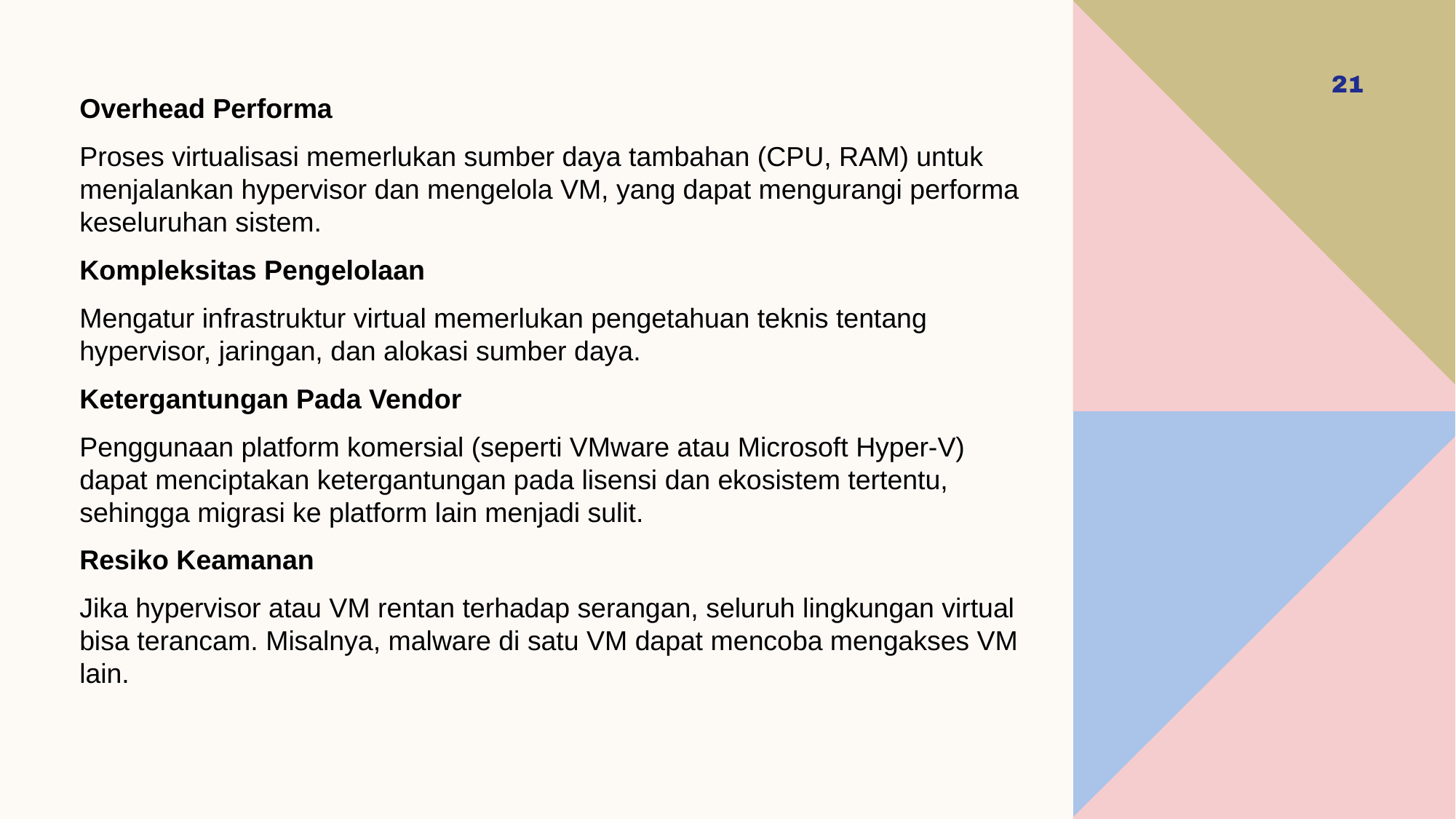

21
Overhead Performa
Proses virtualisasi memerlukan sumber daya tambahan (CPU, RAM) untuk menjalankan hypervisor dan mengelola VM, yang dapat mengurangi performa keseluruhan sistem.
Kompleksitas Pengelolaan
Mengatur infrastruktur virtual memerlukan pengetahuan teknis tentang hypervisor, jaringan, dan alokasi sumber daya.
Ketergantungan Pada Vendor
Penggunaan platform komersial (seperti VMware atau Microsoft Hyper-V) dapat menciptakan ketergantungan pada lisensi dan ekosistem tertentu, sehingga migrasi ke platform lain menjadi sulit.
Resiko Keamanan
Jika hypervisor atau VM rentan terhadap serangan, seluruh lingkungan virtual bisa terancam. Misalnya, malware di satu VM dapat mencoba mengakses VM lain.